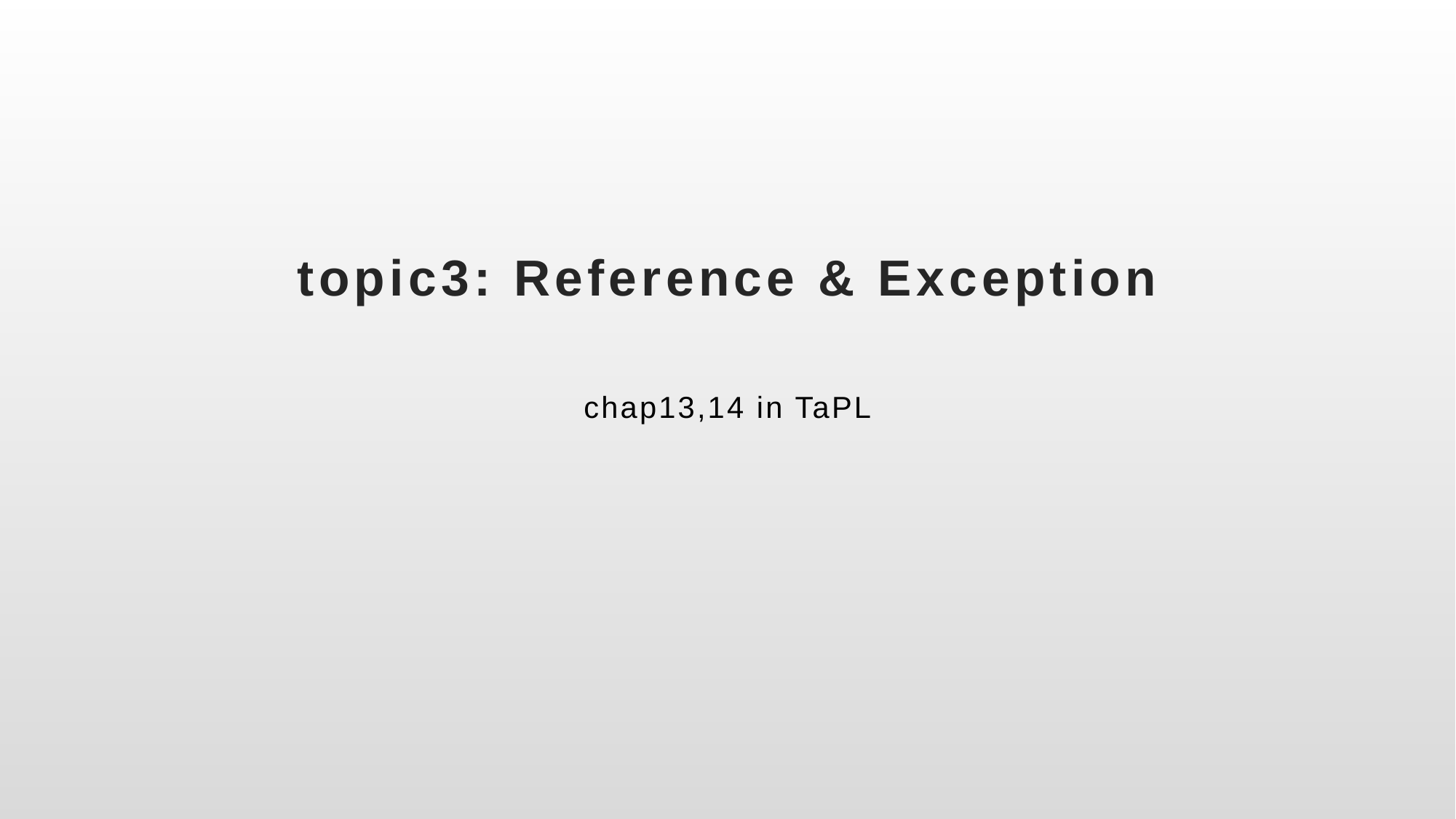

# topic3: Reference & Exception
chap13,14 in TaPL